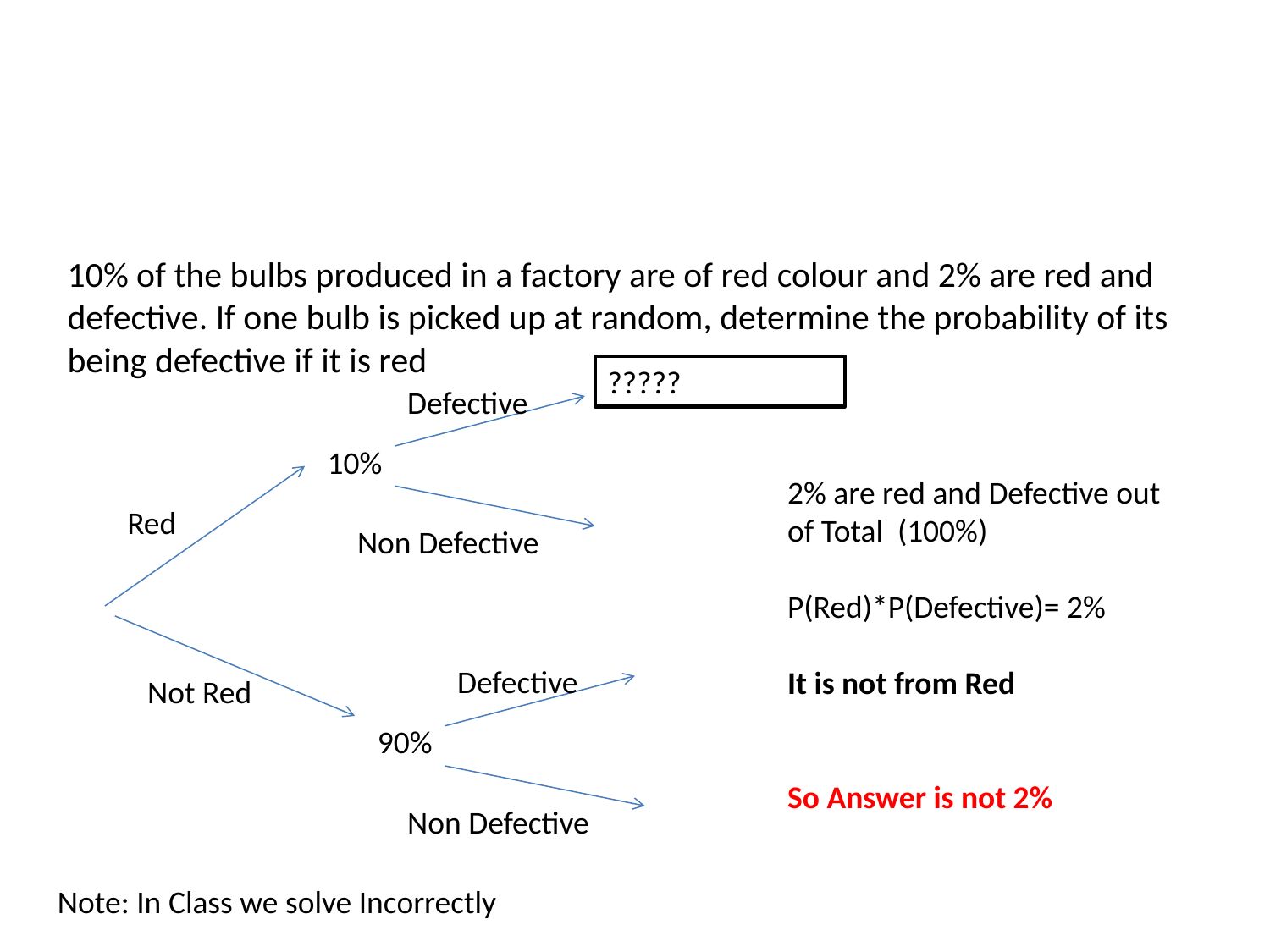

#
10% of the bulbs produced in a factory are of red colour and 2% are red and defective. If one bulb is picked up at random, determine the probability of its being defective if it is red
?????
Defective
10%
2% are red and Defective out of Total  (100%)

P(Red)*P(Defective)= 2%

It is not from Red

So Answer is not 2%

Red
Non Defective
Defective
Not Red
90%
Non Defective
Note: In Class we solve Incorrectly